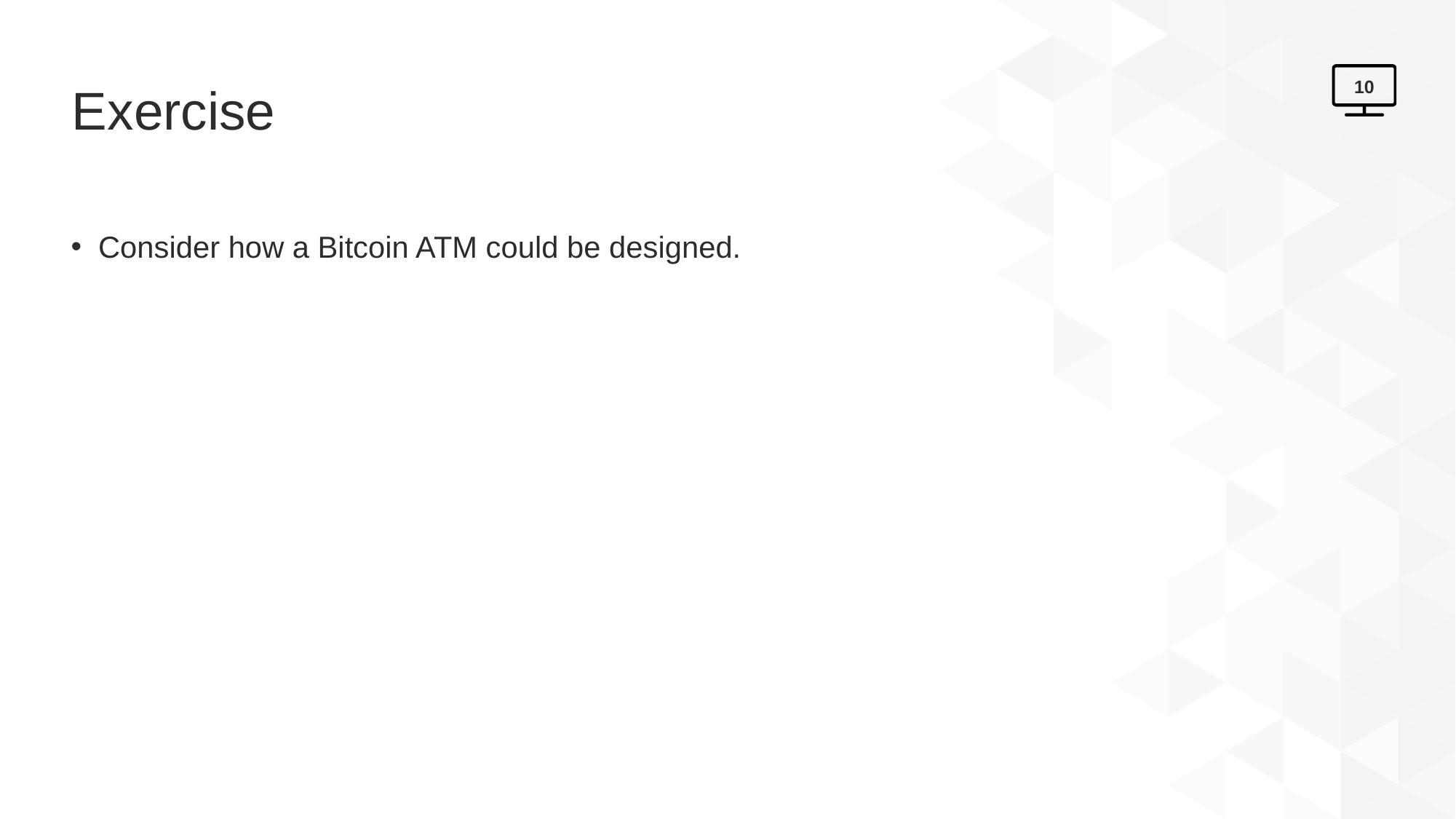

# Exercise
10
Consider how a Bitcoin ATM could be designed.